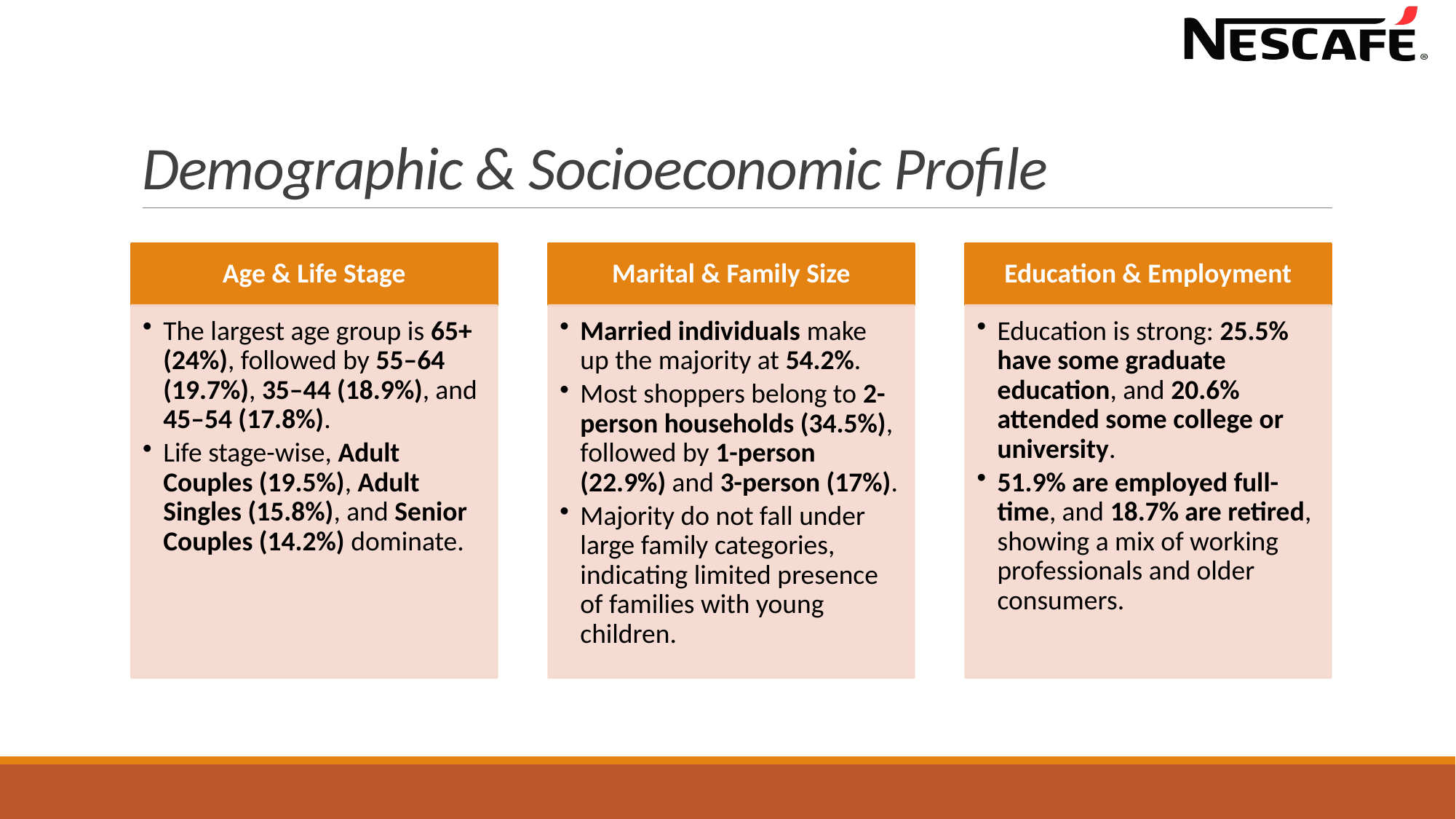

# Demographic & Socioeconomic Profile
Age & Life Stage
The largest age group is 65+ (24%), followed by 55–64 (19.7%), 35–44 (18.9%), and 45–54 (17.8%).
Life stage-wise, Adult Couples (19.5%), Adult Singles (15.8%), and Senior Couples (14.2%) dominate.
Marital & Family Size
Married individuals make up the majority at 54.2%.
Most shoppers belong to 2-person households (34.5%), followed by 1-person (22.9%) and 3-person (17%).
Majority do not fall under large family categories, indicating limited presence of families with young children.
Education & Employment
Education is strong: 25.5% have some graduate education, and 20.6% attended some college or university.
51.9% are employed full-time, and 18.7% are retired, showing a mix of working professionals and older consumers.